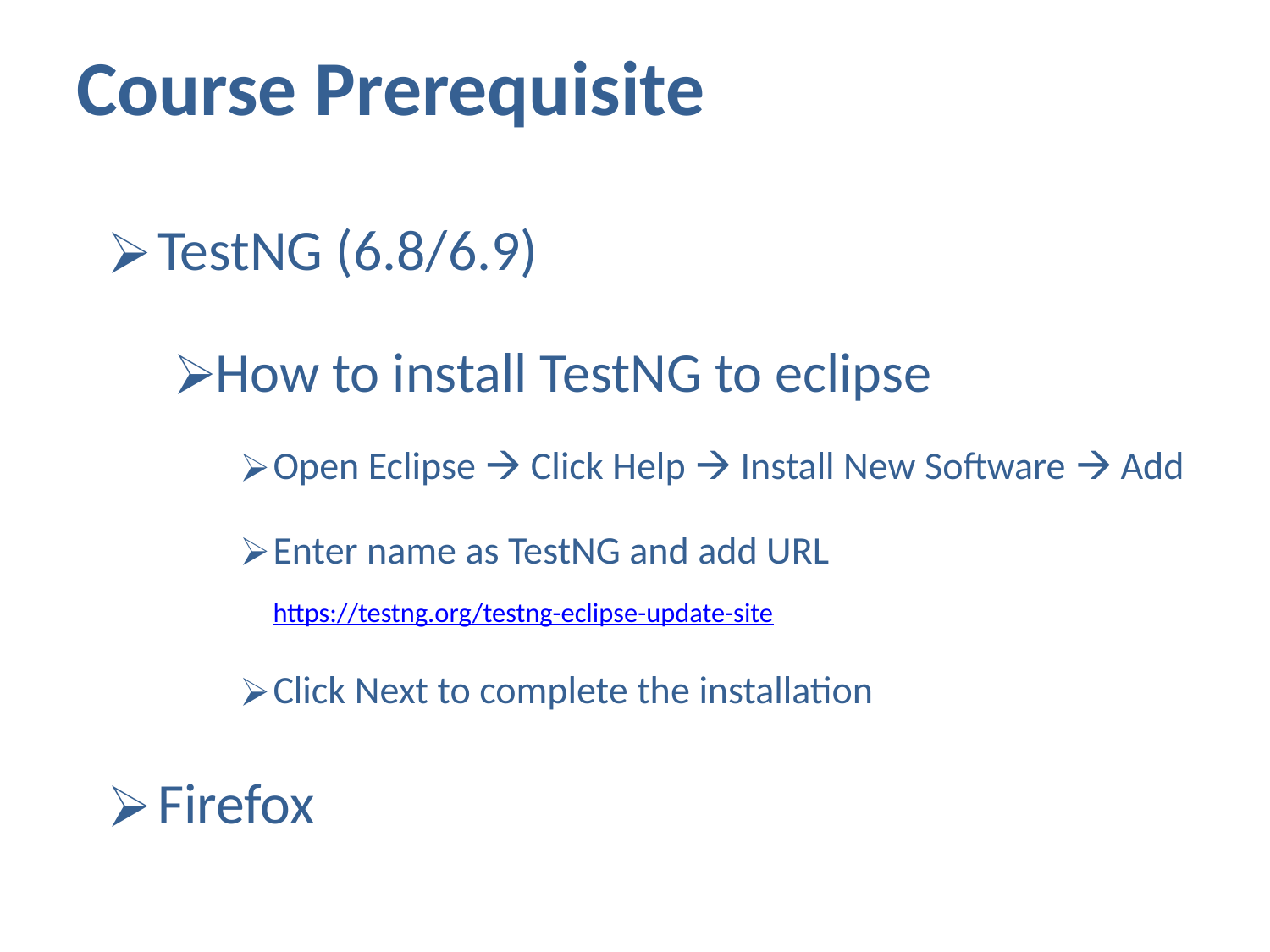

# Course Prerequisite
TestNG (6.8/6.9)
How to install TestNG to eclipse
Open Eclipse 🡪 Click Help 🡪 Install New Software 🡪 Add
Enter name as TestNG and add URL https://testng.org/testng-eclipse-update-site
Click Next to complete the installation
Firefox